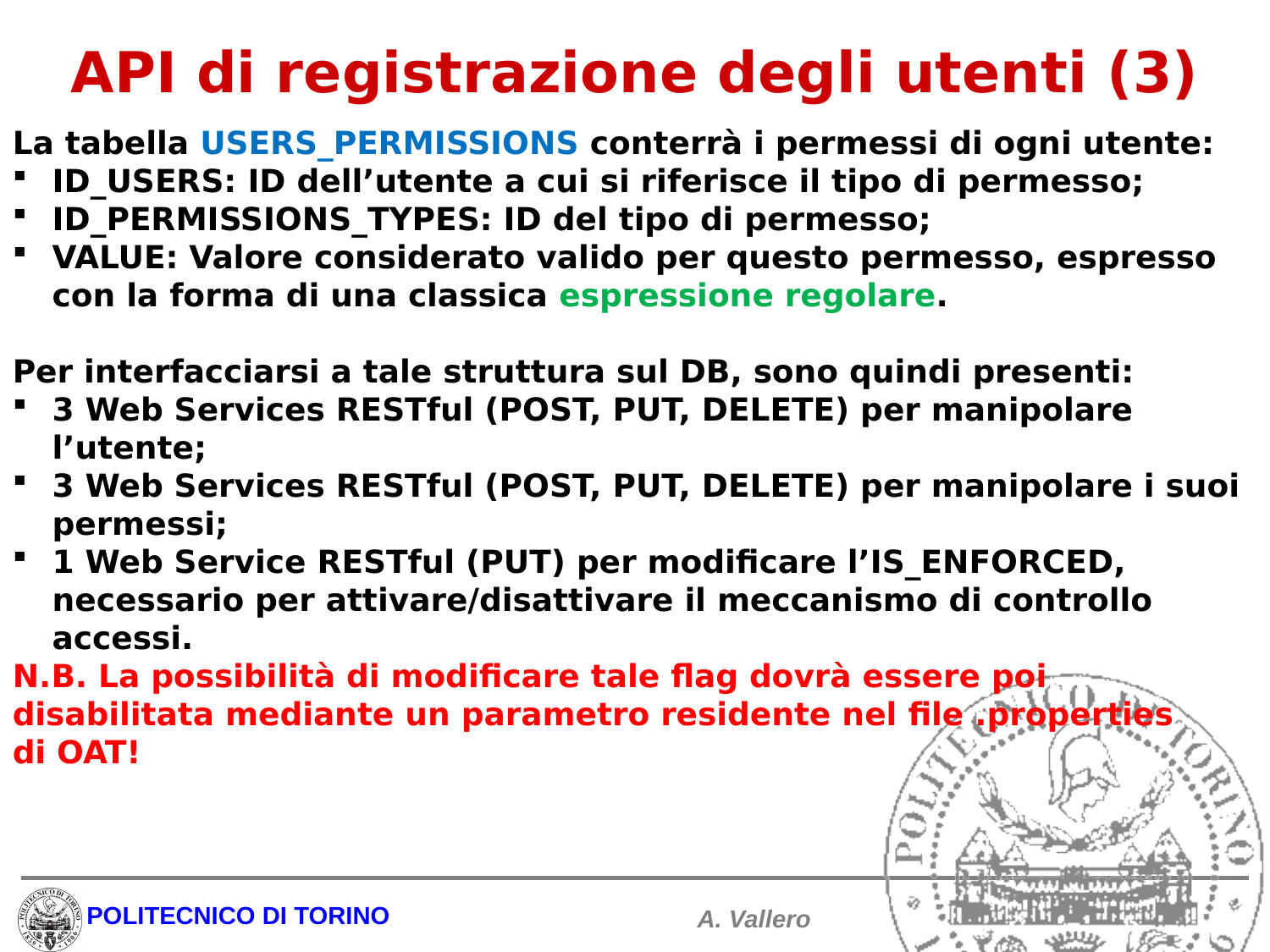

#
API di registrazione degli utenti (3)

La tabella USERS_PERMISSIONS conterrà i permessi di ogni utente:
ID_USERS: ID dell’utente a cui si riferisce il tipo di permesso;
ID_PERMISSIONS_TYPES: ID del tipo di permesso;
VALUE: Valore considerato valido per questo permesso, espresso con la forma di una classica espressione regolare.

Per interfacciarsi a tale struttura sul DB, sono quindi presenti:
3 Web Services RESTful (POST, PUT, DELETE) per manipolare l’utente;
3 Web Services RESTful (POST, PUT, DELETE) per manipolare i suoi permessi;
1 Web Service RESTful (PUT) per modificare l’IS_ENFORCED, necessario per attivare/disattivare il meccanismo di controllo accessi.
N.B. La possibilità di modificare tale flag dovrà essere poi disabilitata mediante un parametro residente nel file .properties
di OAT!